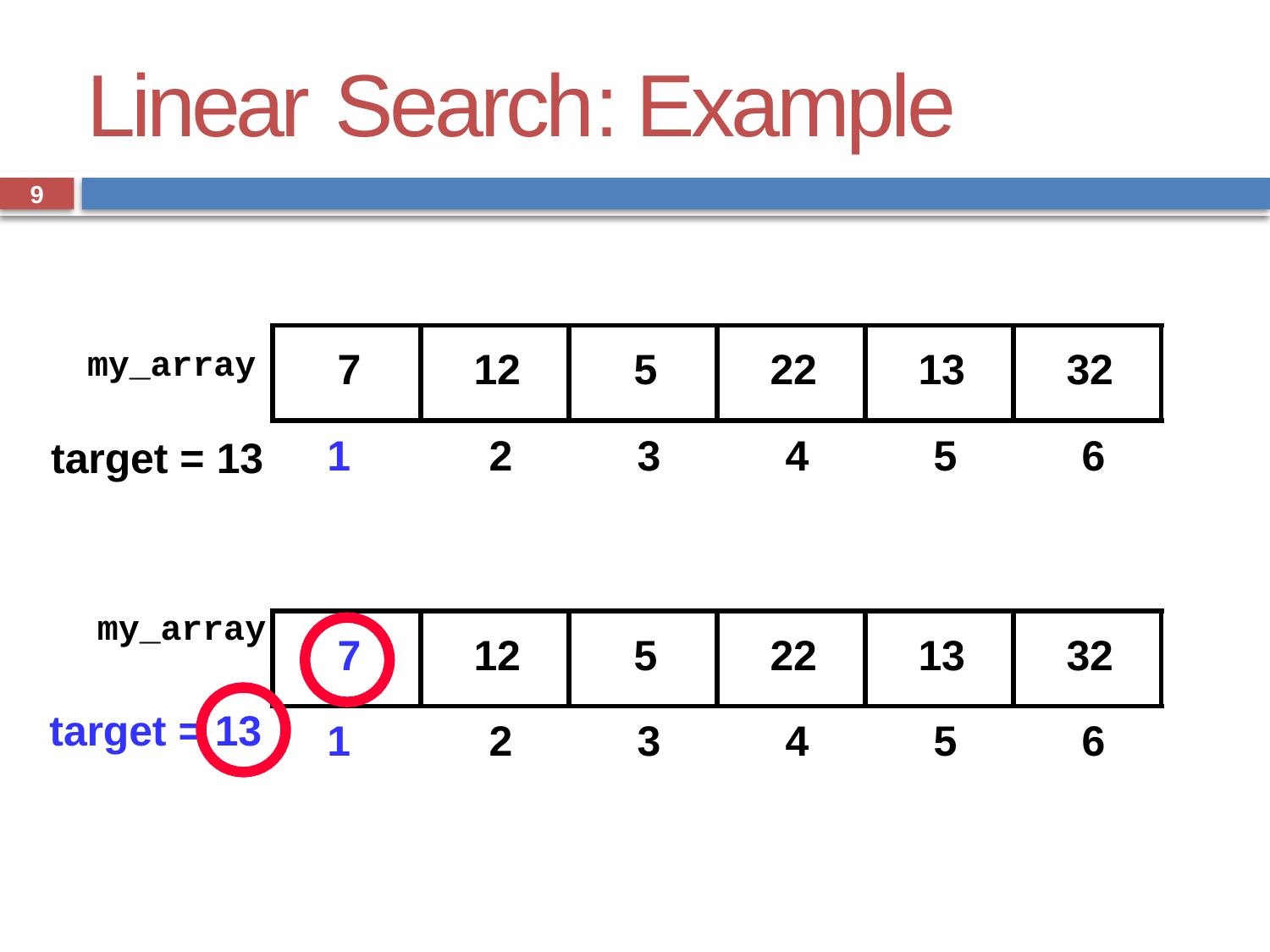

# Linear Search: Example

9
| 7 | 12 | 5 | 22 | 13 | 32 |
| --- | --- | --- | --- | --- | --- |
my_array
1
2
3
4
5
6
target = 13
my_array
| 7 | 12 | 5 | 22 | 13 | 32 |
| --- | --- | --- | --- | --- | --- |

target = 13
1
2
3
4
5
6